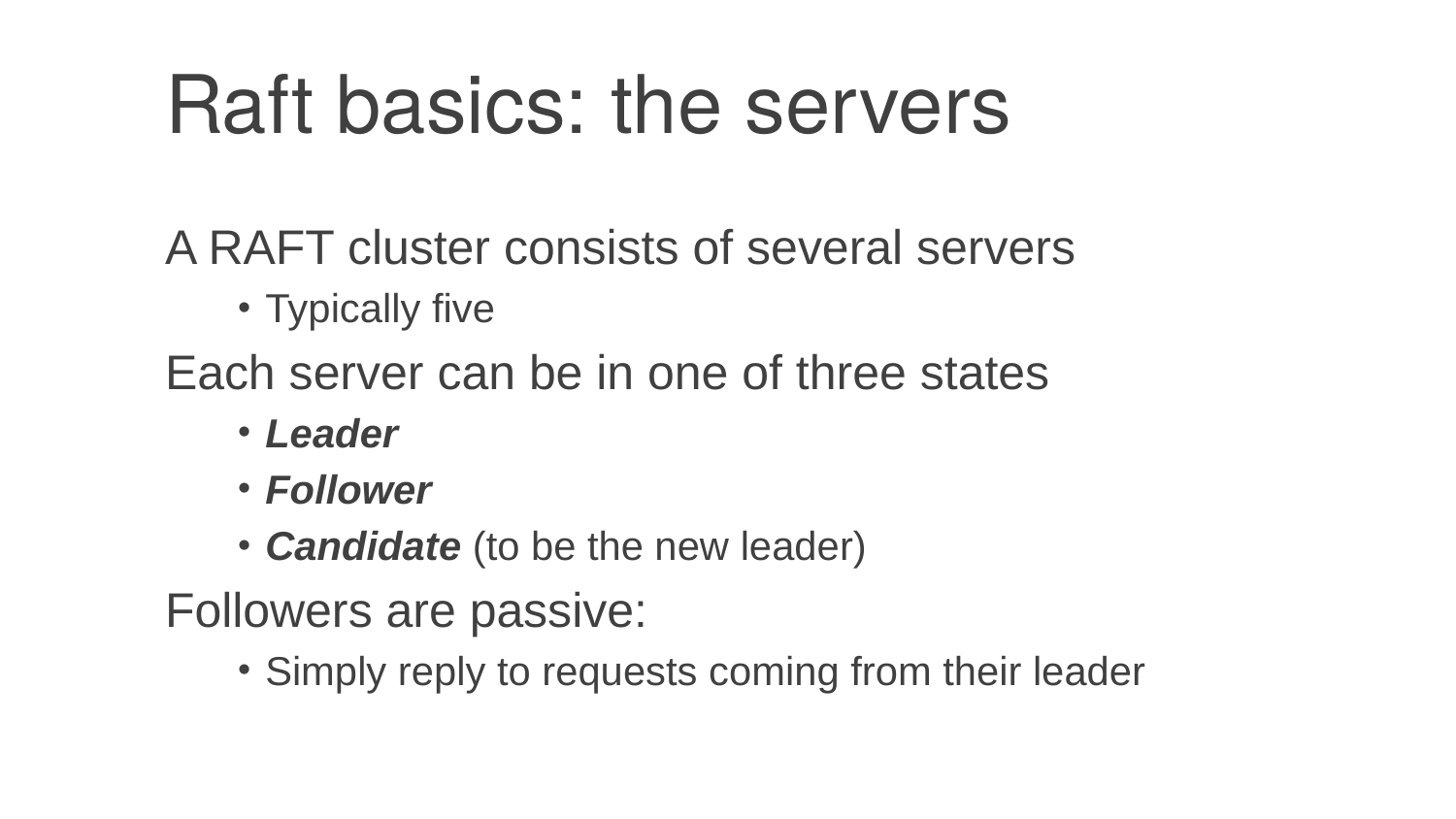

Raft basics: the servers
A RAFT cluster consists of several servers
Typically five
Each server can be in one of three states
Leader
Follower
Candidate (to be the new leader)
Followers are passive:
Simply reply to requests coming from their leader